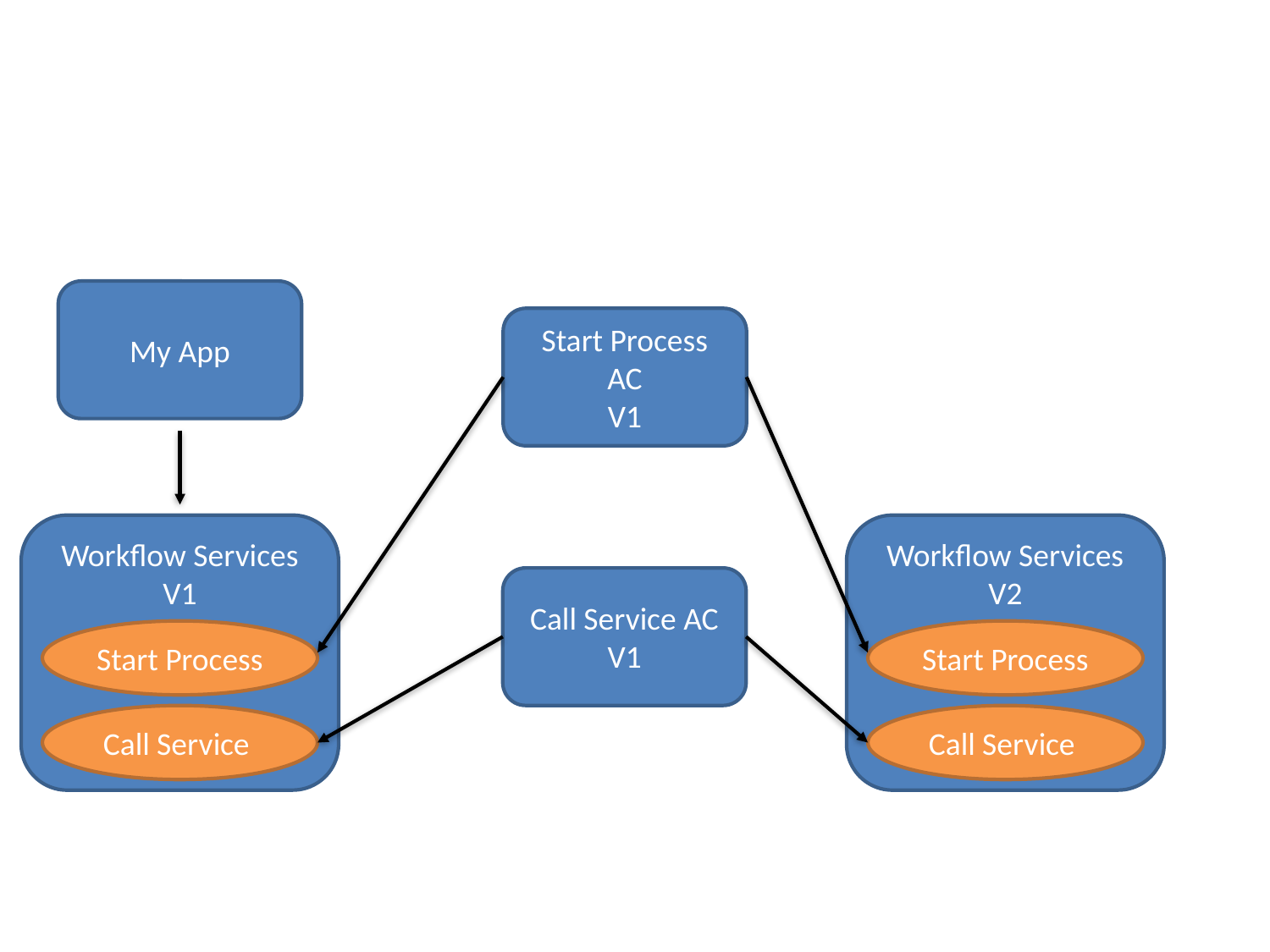

My App
Start Process AC
V1
Workflow Services
V1
Workflow Services
V2
Call Service AC
V1
Start Process
Start Process
Call Service
Call Service